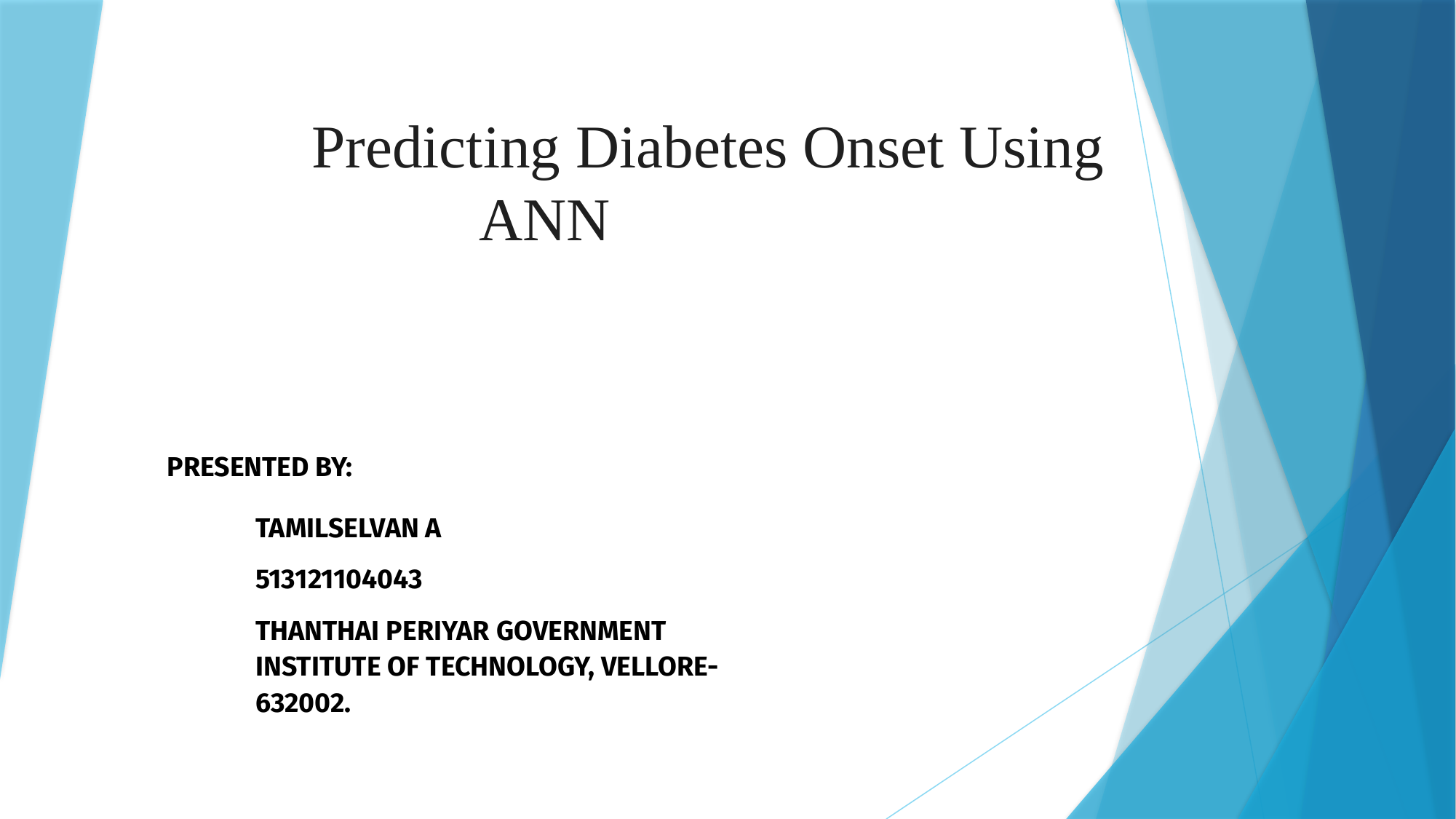

# Predicting Diabetes Onset Using ANN
PRESENTED BY:

TAMILSELVAN A
513121104043
THANTHAI PERIYAR GOVERNMENT INSTITUTE OF TECHNOLOGY, VELLORE-632002.